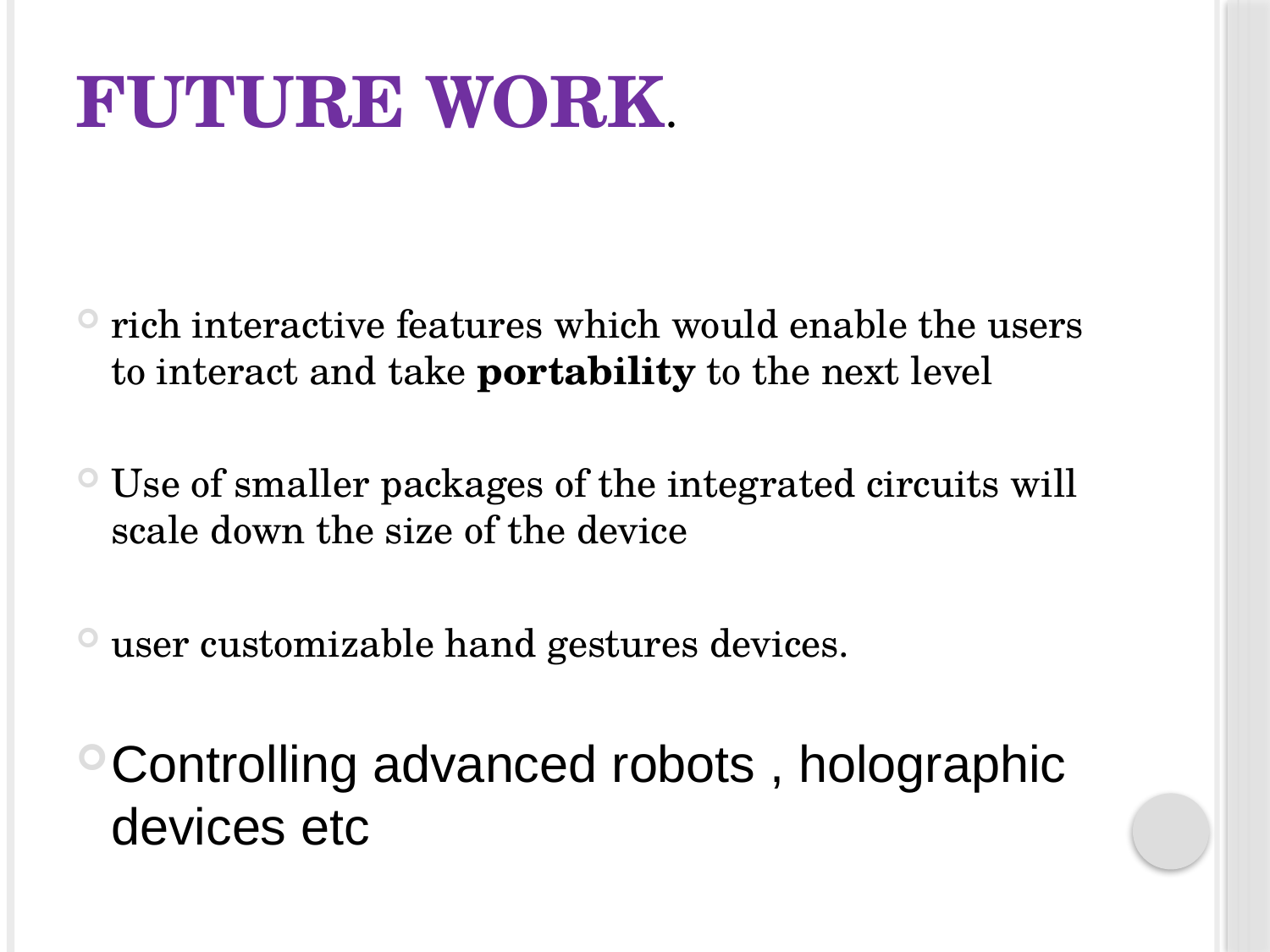

# FUTURE WORK.

rich interactive features which would enable the users to interact and take portability to the next level

Use of smaller packages of the integrated circuits will scale down the size of the device

user customizable hand gestures devices.

Controlling advanced robots , holographic  devices etc